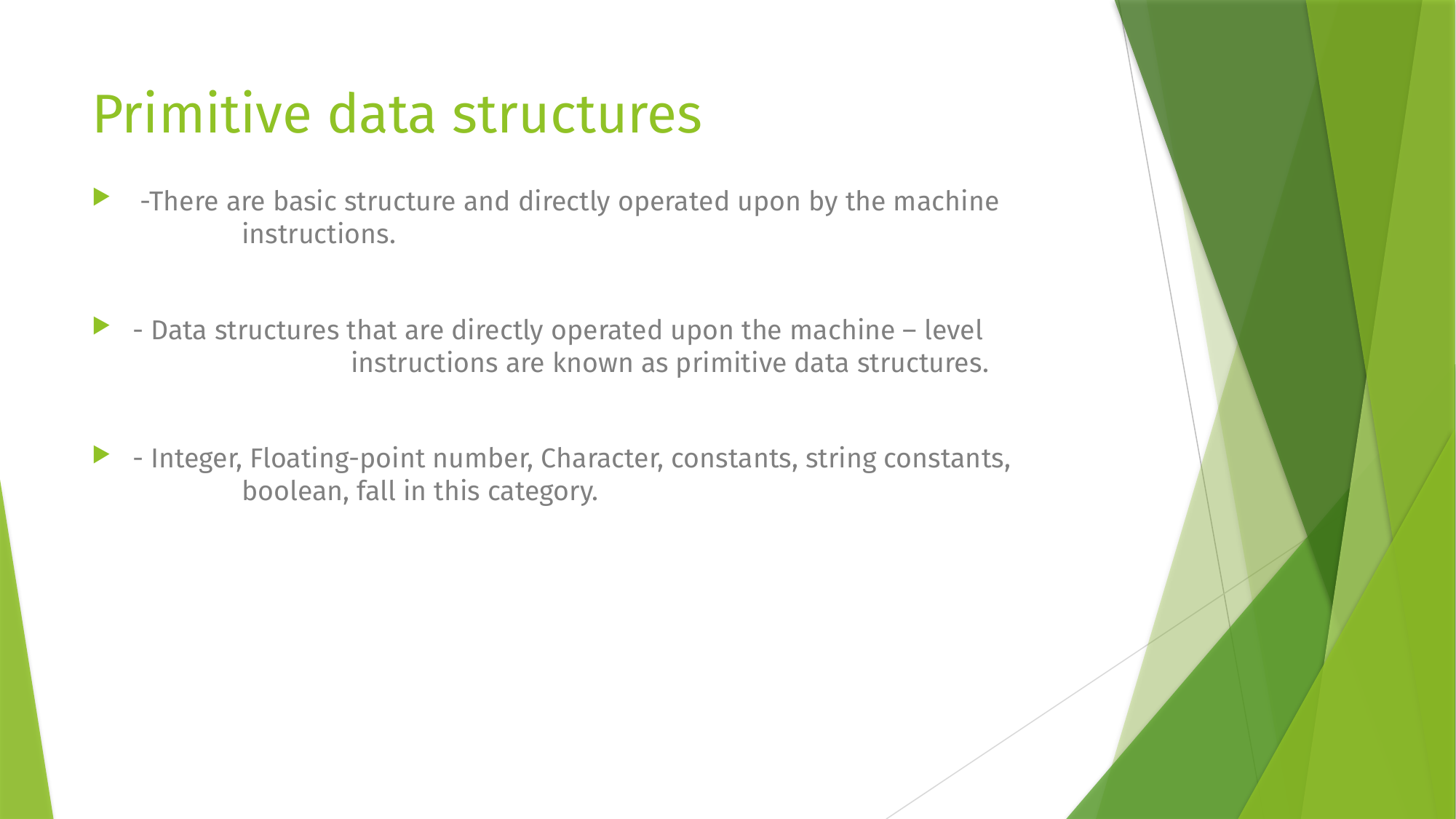

# Primitive data structures
 -There are basic structure and directly operated upon by the machine                 	instructions.

- Data structures that are directly operated upon the machine – level   		instructions are known as primitive data structures.

- Integer, Floating-point number, Character, constants, string constants, 	boolean, fall in this category.